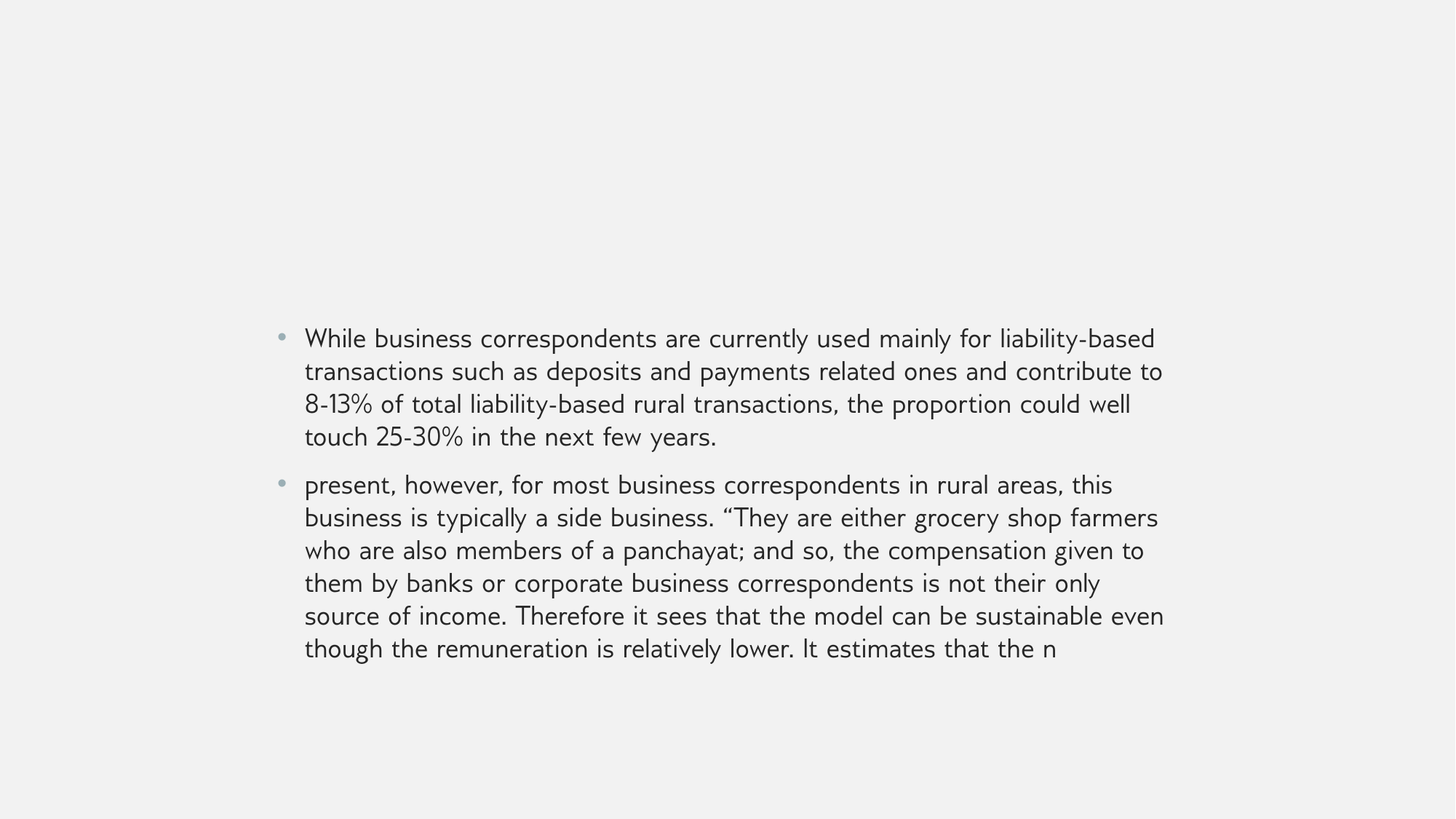

#
While business correspondents are currently used mainly for liability-based transactions such as deposits and payments related ones and contribute to 8-13% of total liability-based rural transactions, the proportion could well touch 25-30% in the next few years.
present, however, for most business correspondents in rural areas, this business is typically a side business. “They are either grocery shop farmers who are also members of a panchayat; and so, the compensation given to them by banks or corporate business correspondents is not their only source of income. Therefore it sees that the model can be sustainable even though the remuneration is relatively lower. It estimates that the n